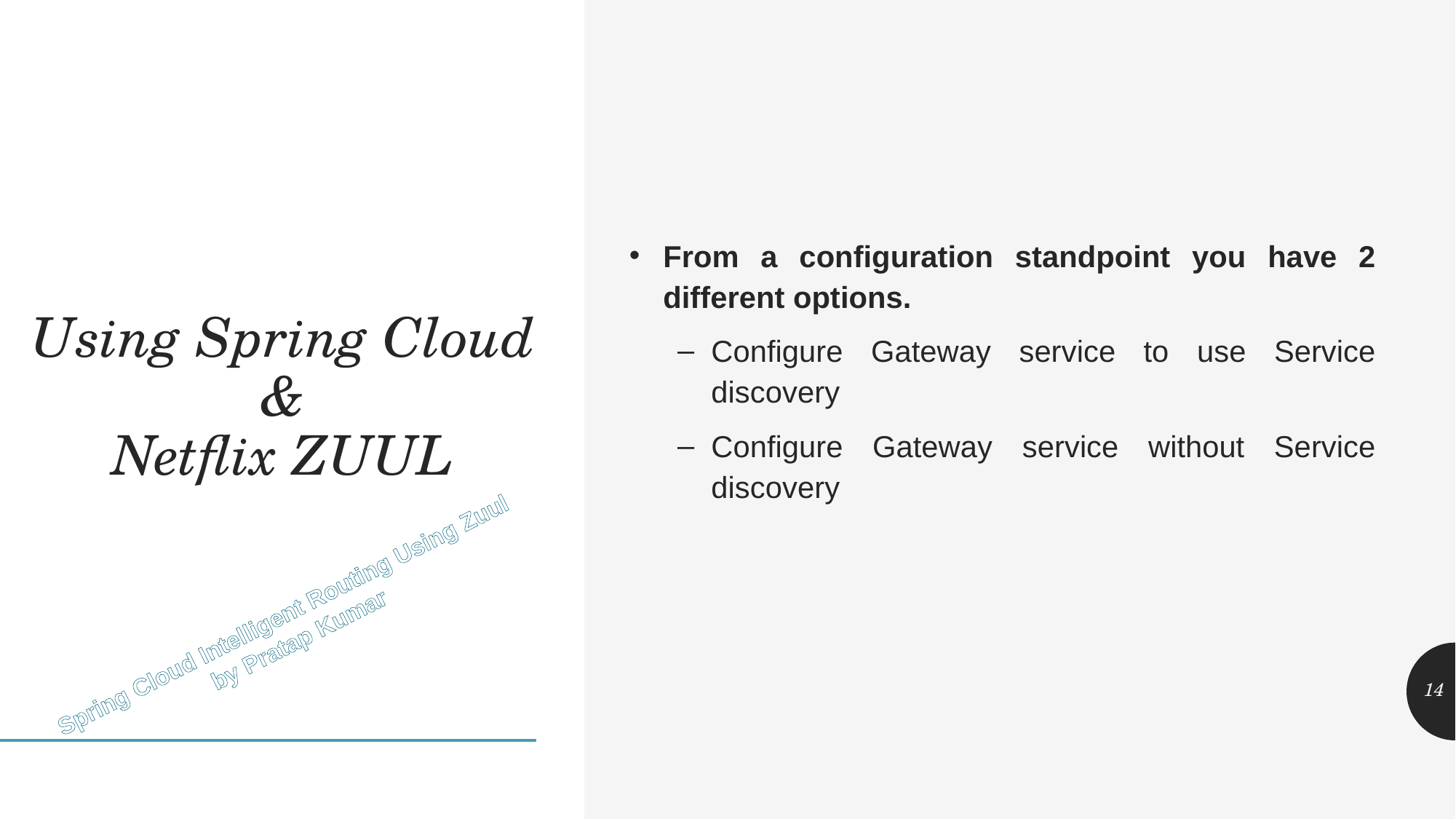

From a configuration standpoint you have 2 different options.
Configure Gateway service to use Service discovery
Configure Gateway service without Service discovery
# Using Spring Cloud & Netflix ZUUL
14